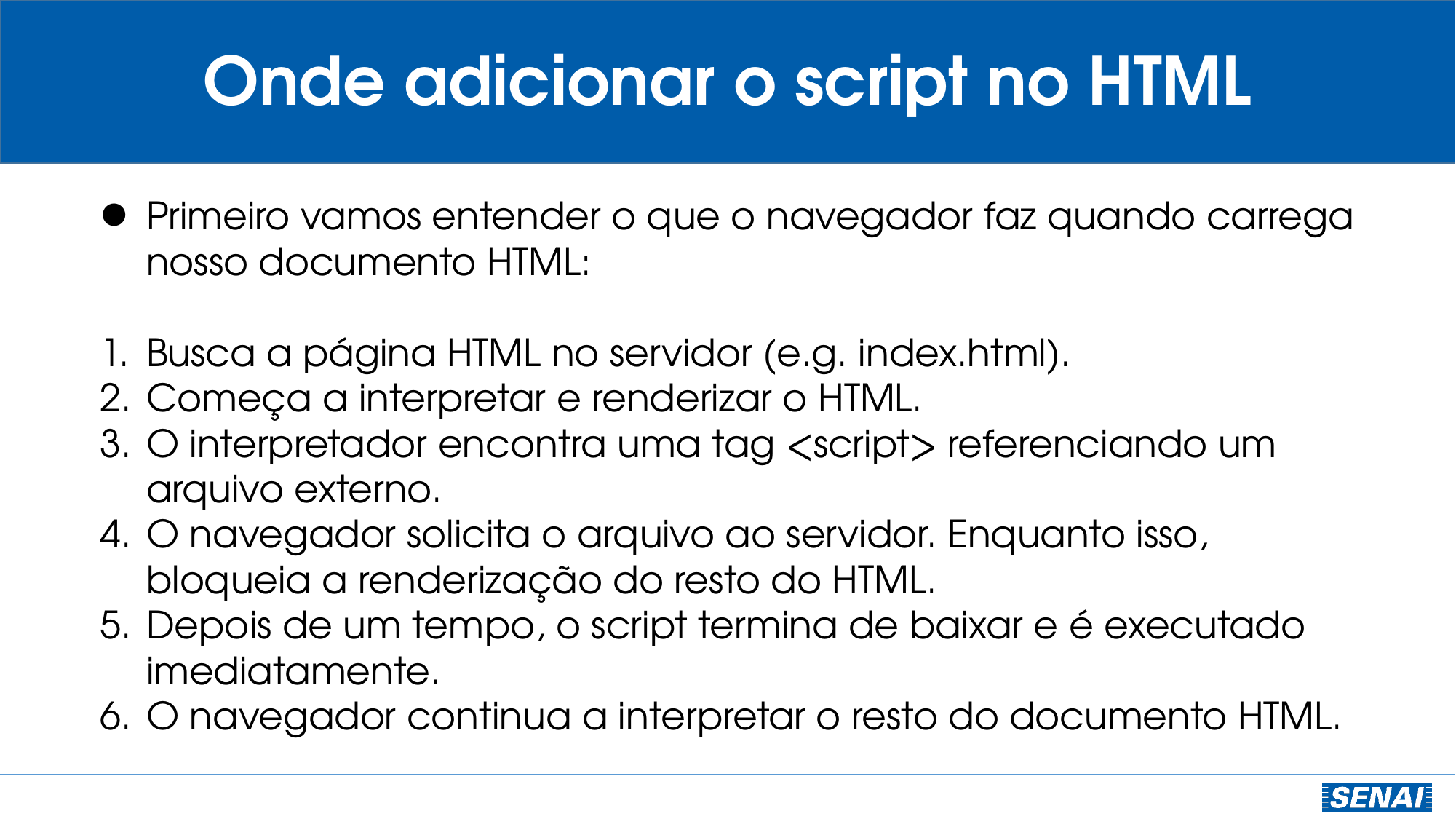

Onde adicionar o script no HTML
Primeiro vamos entender o que o navegador faz quando carrega nosso documento HTML:

Busca a página HTML no servidor (e.g. index.html).
Começa a interpretar e renderizar o HTML.
O interpretador encontra uma tag <script> referenciando um arquivo externo.
O navegador solicita o arquivo ao servidor. Enquanto isso, bloqueia a renderização do resto do HTML.
Depois de um tempo, o script termina de baixar e é executado imediatamente.
O navegador continua a interpretar o resto do documento HTML.